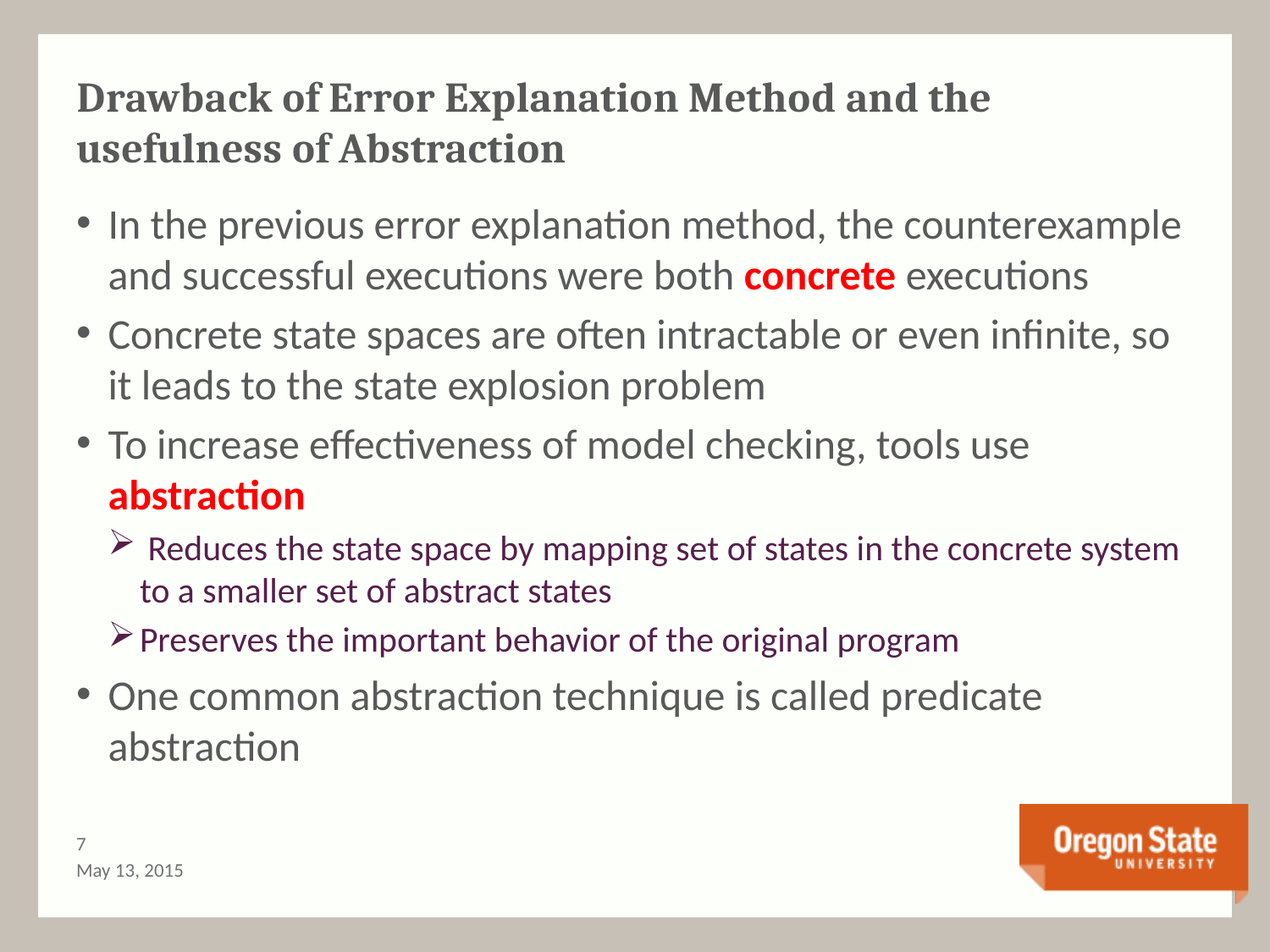

# Drawback of Error Explanation Method and the usefulness of Abstraction
In the previous error explanation method, the counterexample and successful executions were both concrete executions
Concrete state spaces are often intractable or even infinite, so it leads to the state explosion problem
To increase effectiveness of model checking, tools use abstraction
 Reduces the state space by mapping set of states in the concrete system to a smaller set of abstract states
Preserves the important behavior of the original program
One common abstraction technique is called predicate abstraction

7
May 13, 2015